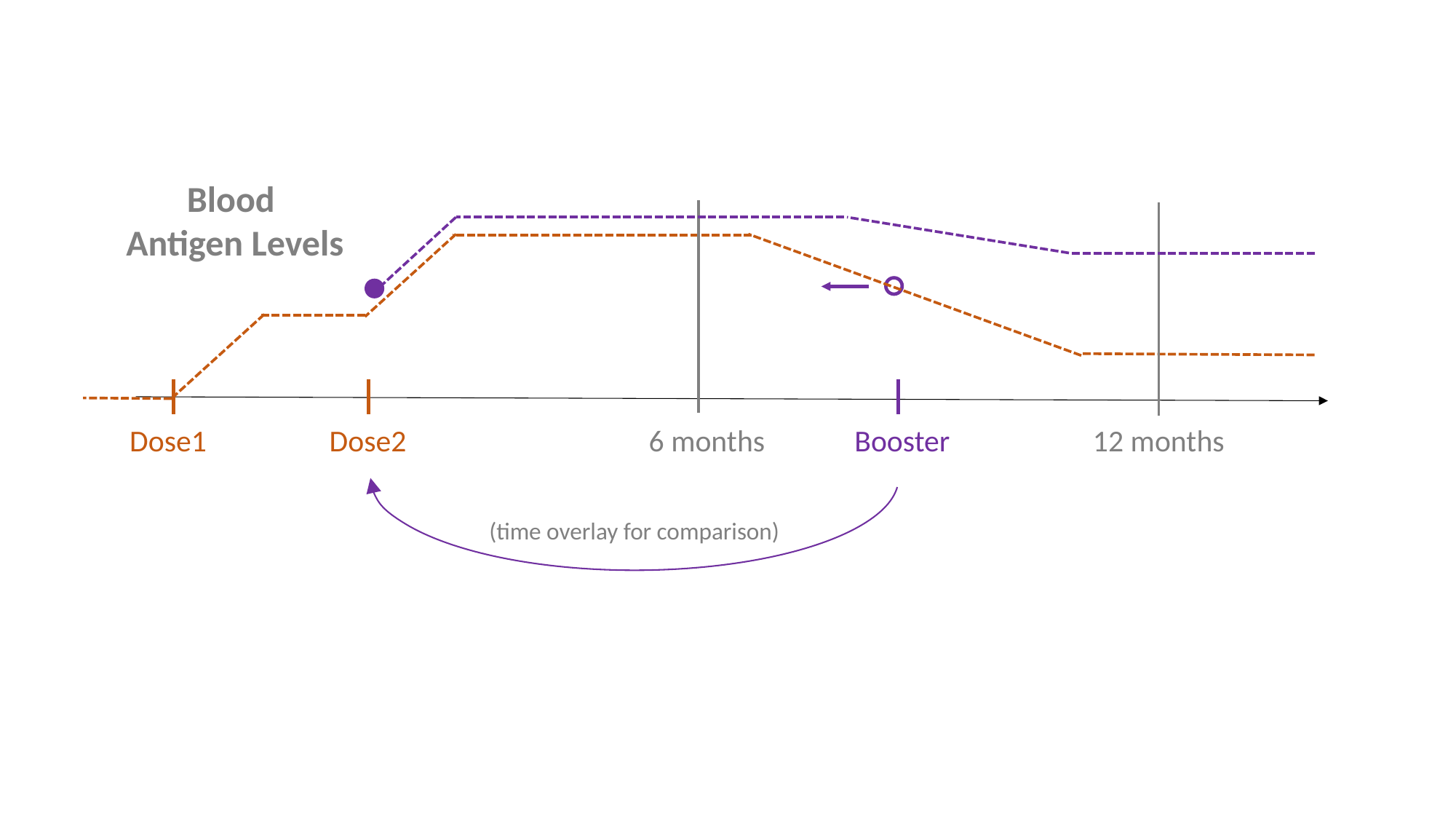

Blood
Antigen Levels

Dose1
Dose2
6 months
Booster
12 months
(time overlay for comparison)